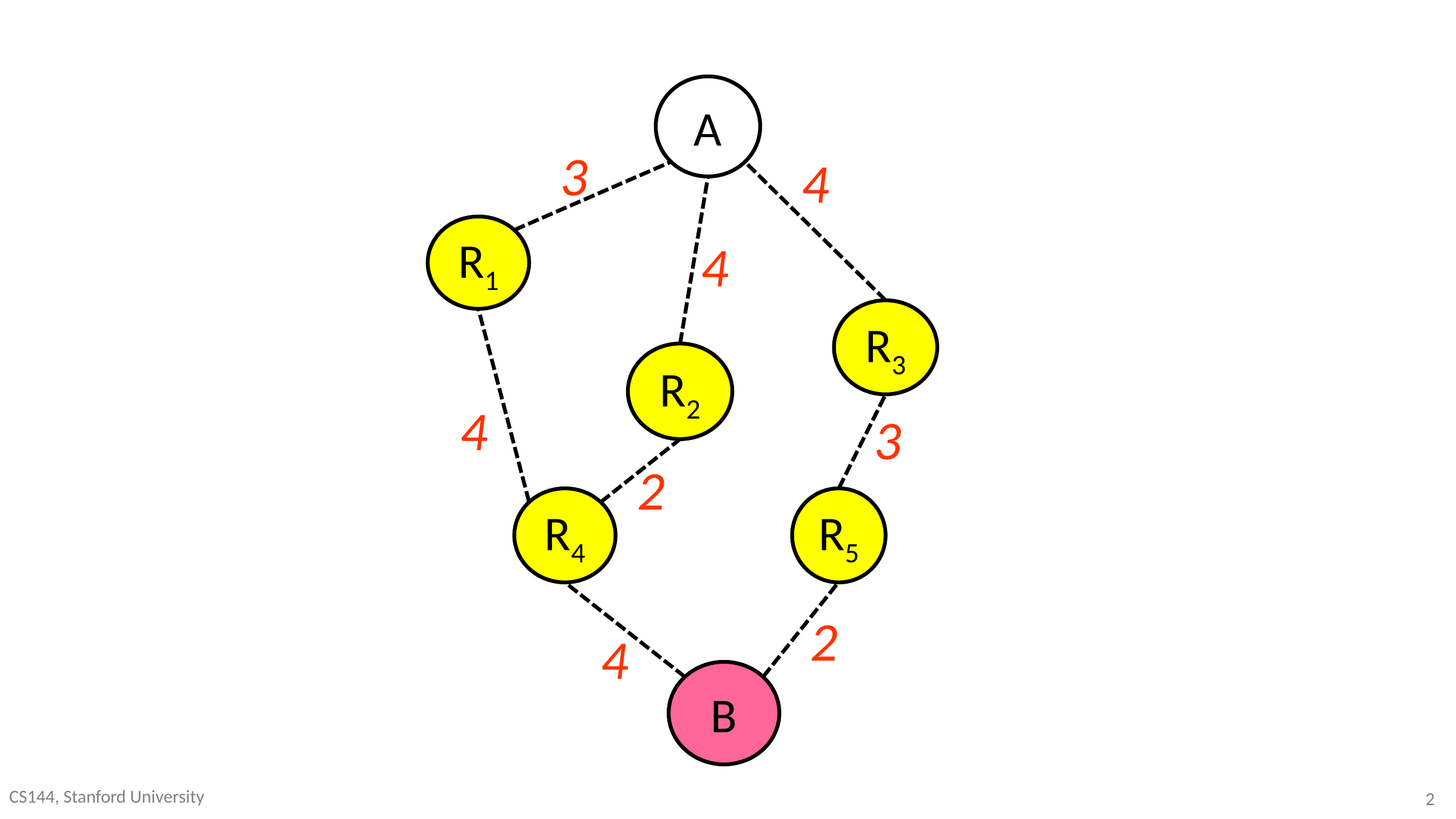

A
3
4
R1
4
R3
R2
4
3
2
R4
R5
2
4
B
CS144, Stanford University